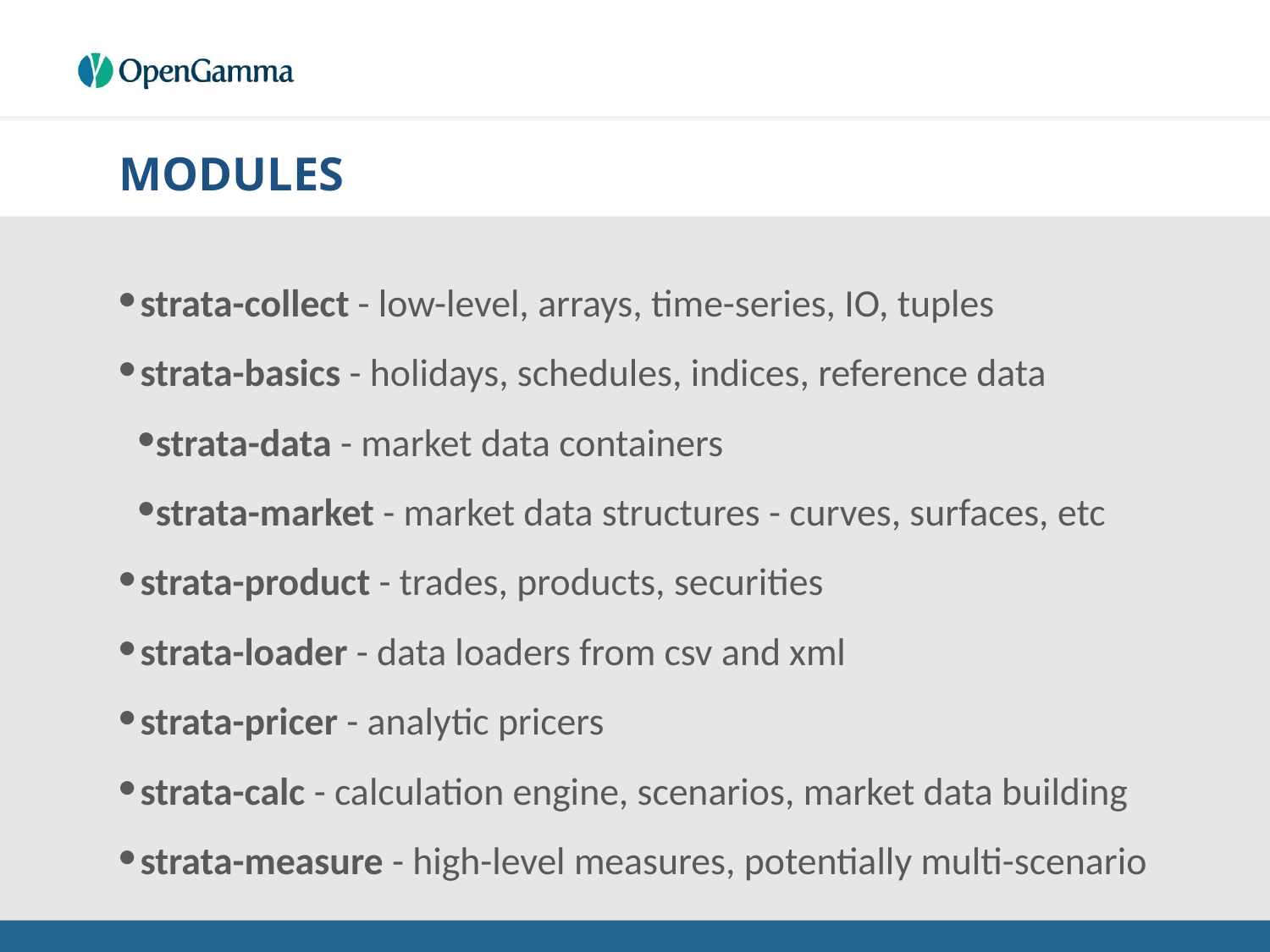

# MODULES
strata-collect - low-level, arrays, time-series, IO, tuples
strata-basics - holidays, schedules, indices, reference data
strata-data - market data containers
strata-market - market data structures - curves, surfaces, etc
strata-product - trades, products, securities
strata-loader - data loaders from csv and xml
strata-pricer - analytic pricers
strata-calc - calculation engine, scenarios, market data building
strata-measure - high-level measures, potentially multi-scenario